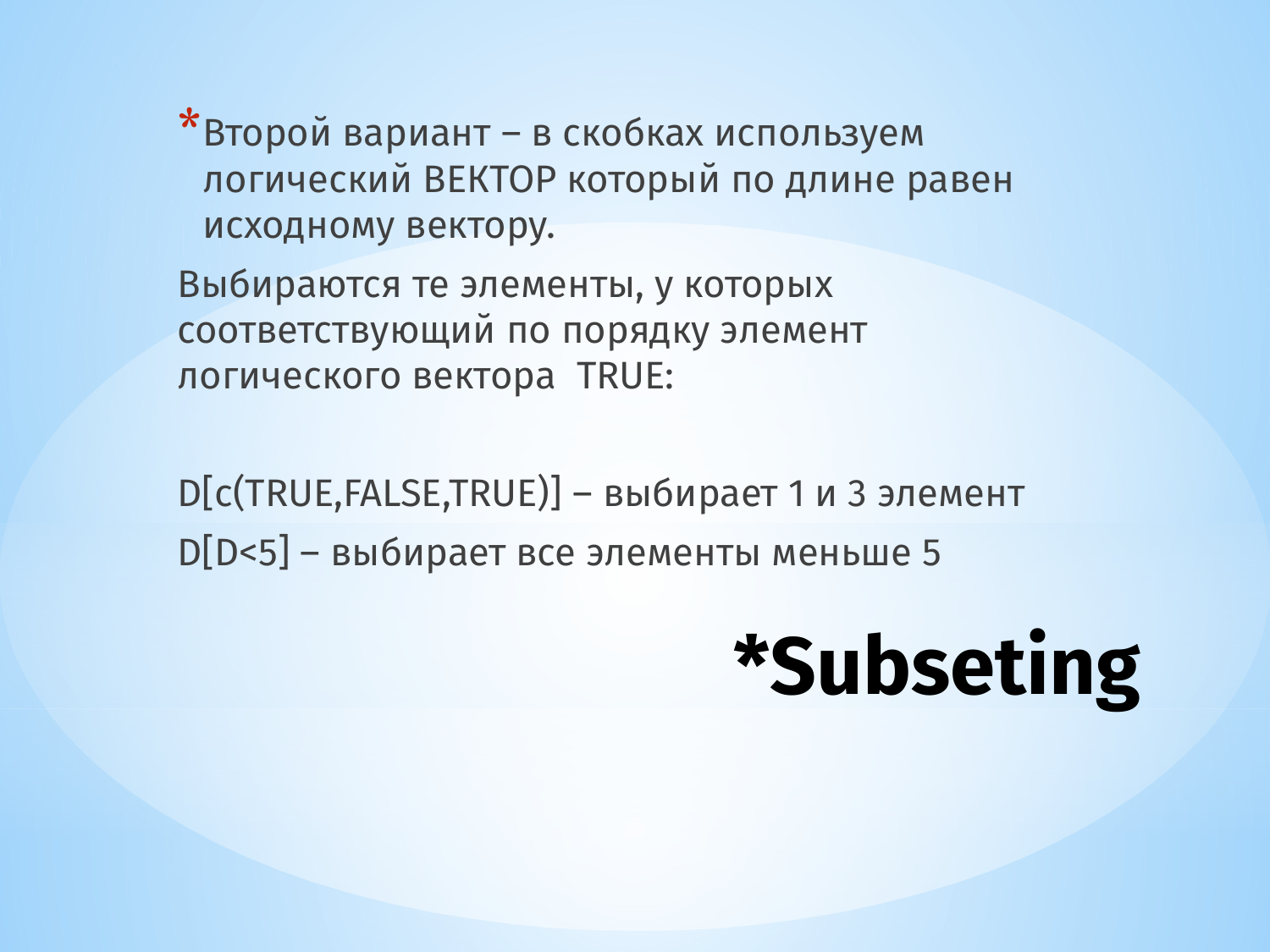

Второй вариант – в скобках используем логический ВЕКТОР который по длине равен исходному вектору.
Выбираются те элементы, у которых соответствующий по порядку элемент логического вектора  TRUE:

D[c(TRUE,FALSE,TRUE)] – выбирает 1 и 3 элемент
D[D<5] – выбирает все элементы меньше 5
# *Subseting